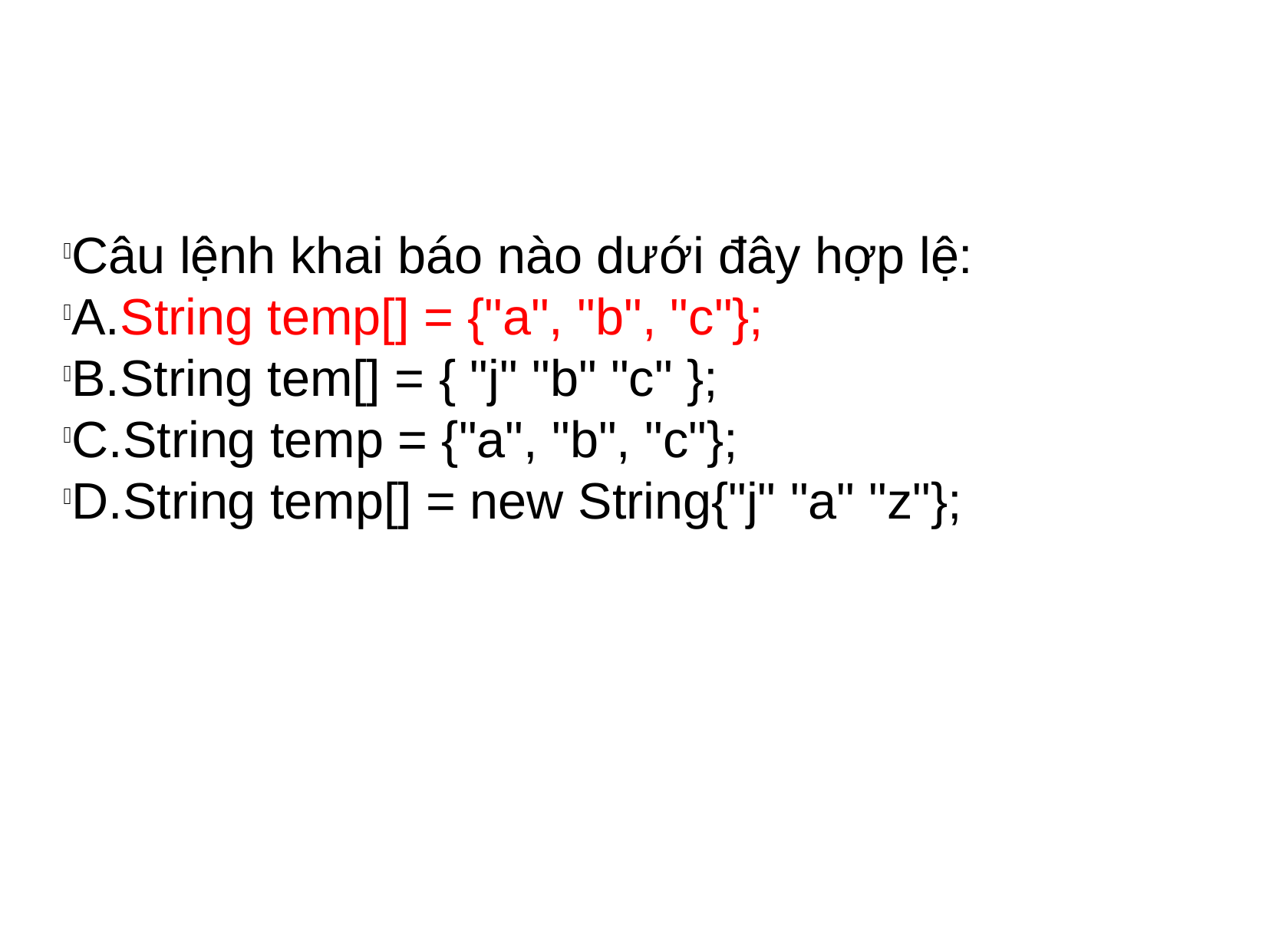

Câu lệnh khai báo nào dưới đây hợp lệ:
A.String temp[] = {"a", "b", "c"};
B.String tem[] = { "j" "b" "c" };
C.String temp = {"a", "b", "c"};
D.String temp[] = new String{"j" "a" "z"};